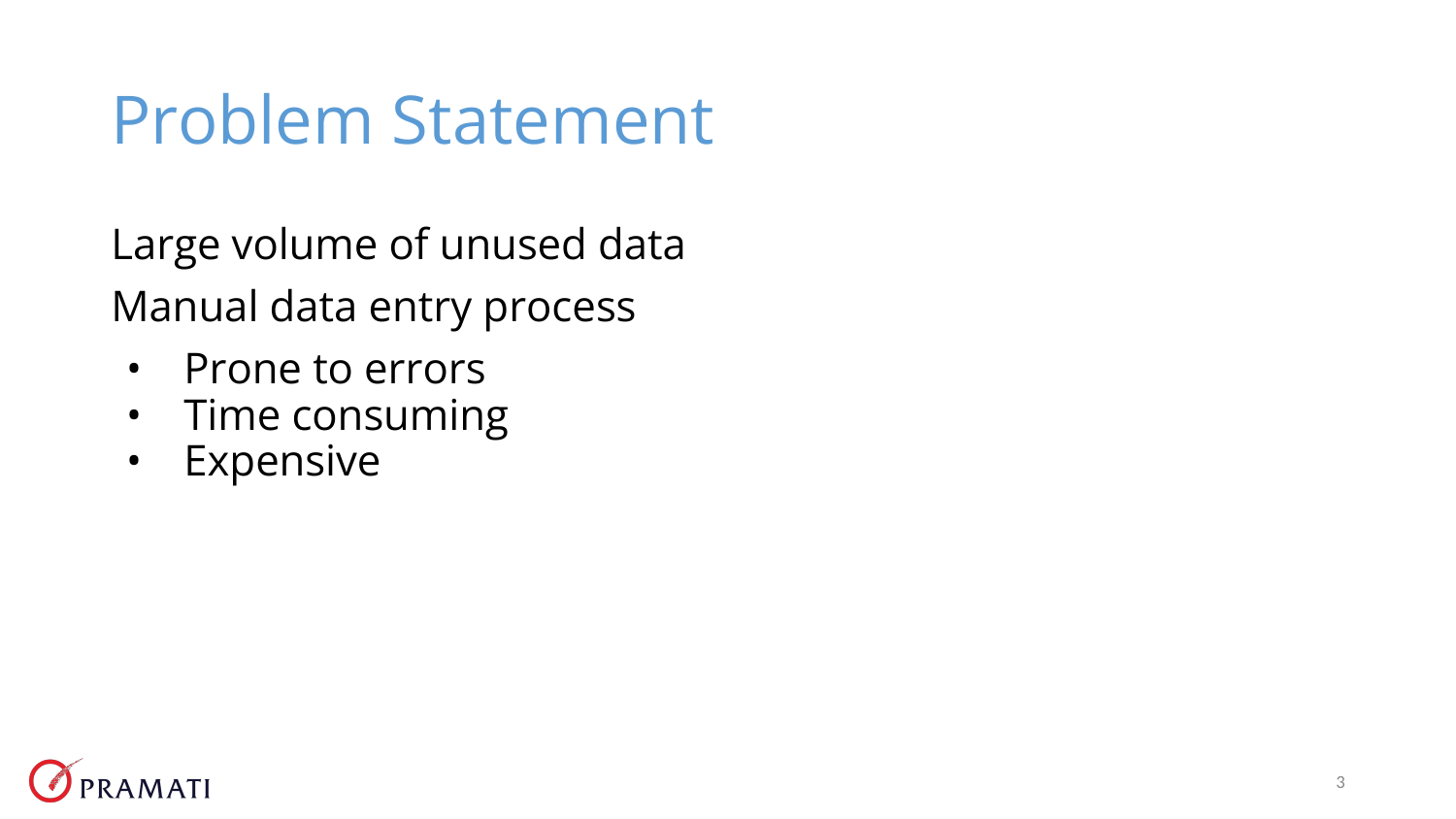

# Problem Statement
Large volume of unused data
Manual data entry process
Prone to errors
Time consuming
Expensive

3